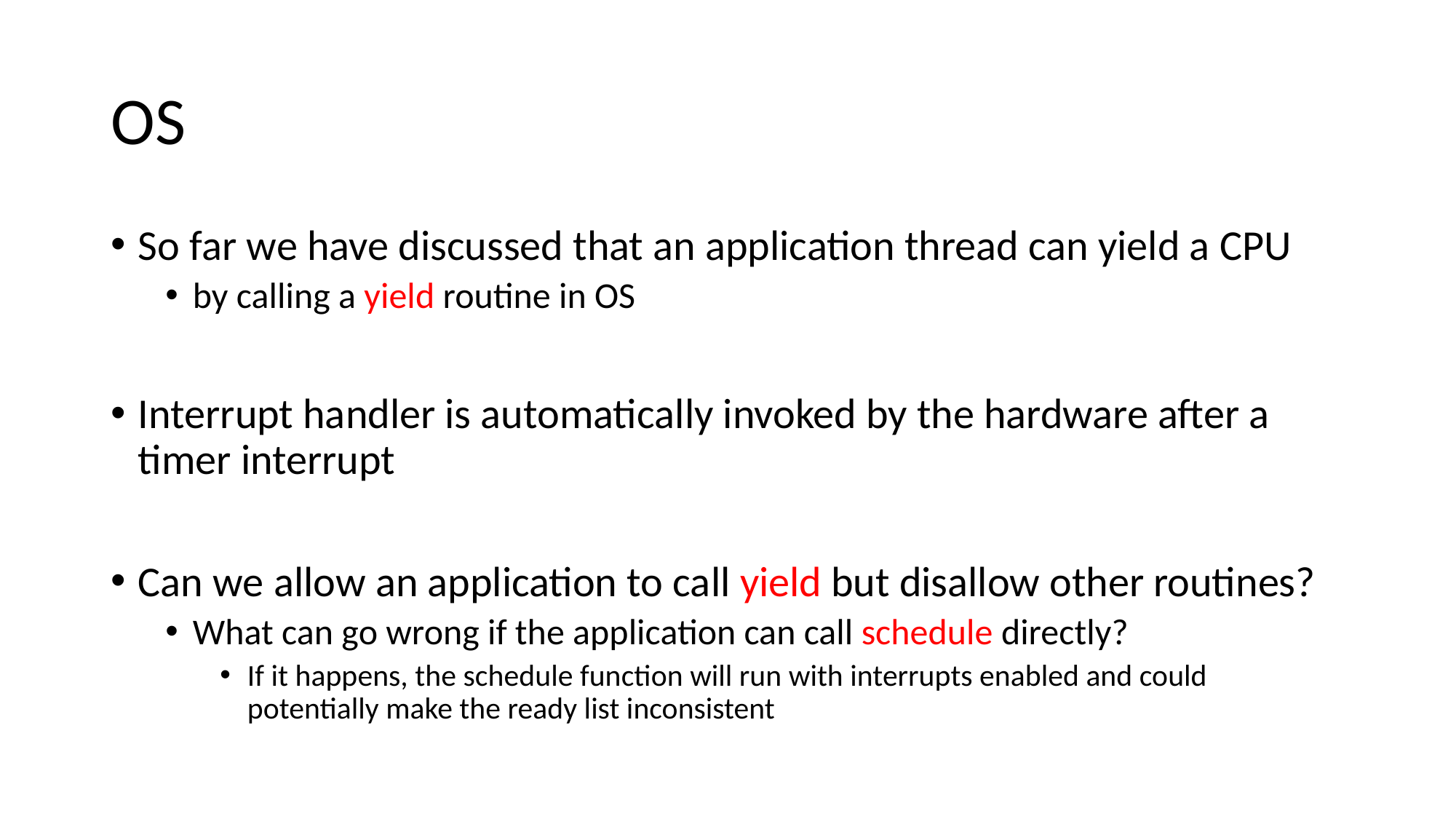

# OS
So far we have discussed that an application thread can yield a CPU
by calling a yield routine in OS

Interrupt handler is automatically invoked by the hardware after a timer interrupt

Can we allow an application to call yield but disallow other routines?
What can go wrong if the application can call schedule directly?
If it happens, the schedule function will run with interrupts enabled and could potentially make the ready list inconsistent